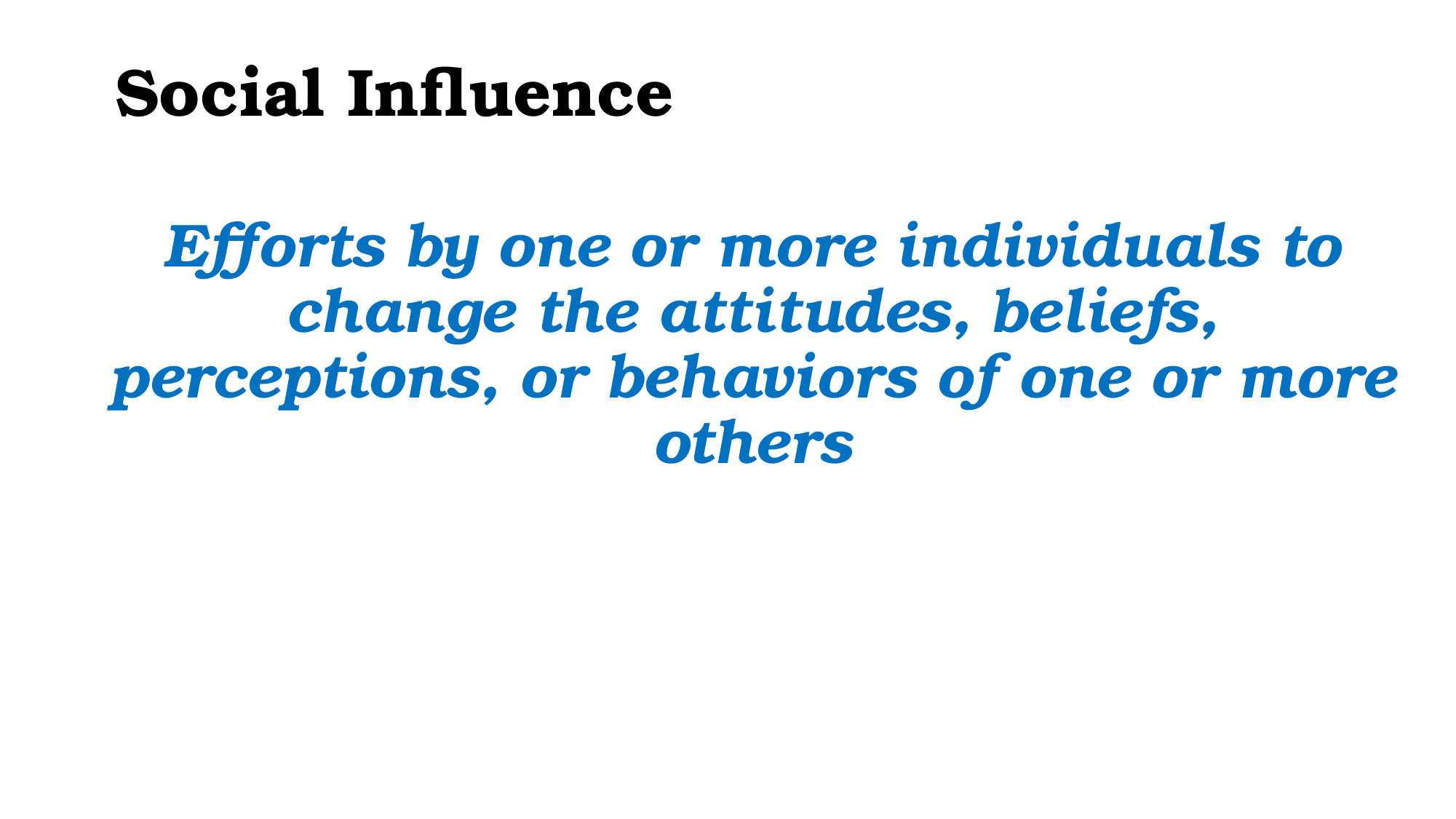

# Social Influence
Efforts by one or more individuals to change the attitudes, beliefs, perceptions, or behaviors of one or more others